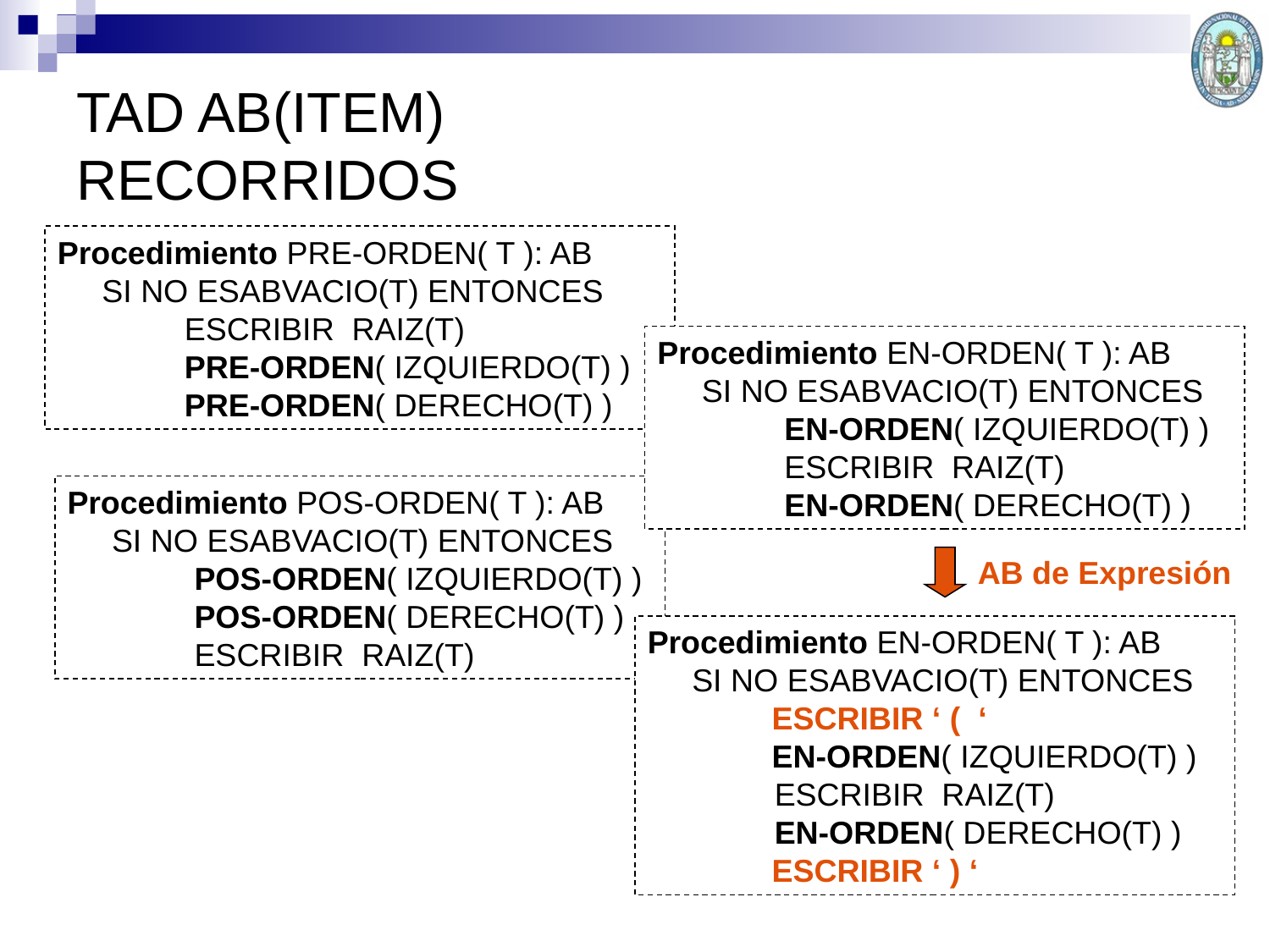

# TAD AB(ITEM) RECORRIDOS
Procedimiento PRE-ORDEN( T ): AB
     SI NO ESABVACIO(T) ENTONCES
	ESCRIBIR  RAIZ(T)
	PRE-ORDEN( IZQUIERDO(T) )
	PRE-ORDEN( DERECHO(T) )
Procedimiento EN-ORDEN( T ): AB
     SI NO ESABVACIO(T) ENTONCES
	EN-ORDEN( IZQUIERDO(T) )
	ESCRIBIR  RAIZ(T)
	EN-ORDEN( DERECHO(T) )
Procedimiento POS-ORDEN( T ): AB
     SI NO ESABVACIO(T) ENTONCES
	POS-ORDEN( IZQUIERDO(T) )
	POS-ORDEN( DERECHO(T) )
	ESCRIBIR  RAIZ(T)
AB de Expresión

Procedimiento EN-ORDEN( T ): AB
     SI NO ESABVACIO(T) ENTONCES
              ESCRIBIR ‘ (  ‘
              EN-ORDEN( IZQUIERDO(T) )
	ESCRIBIR  RAIZ(T)
	EN-ORDEN( DERECHO(T) )
              ESCRIBIR ‘ ) ‘